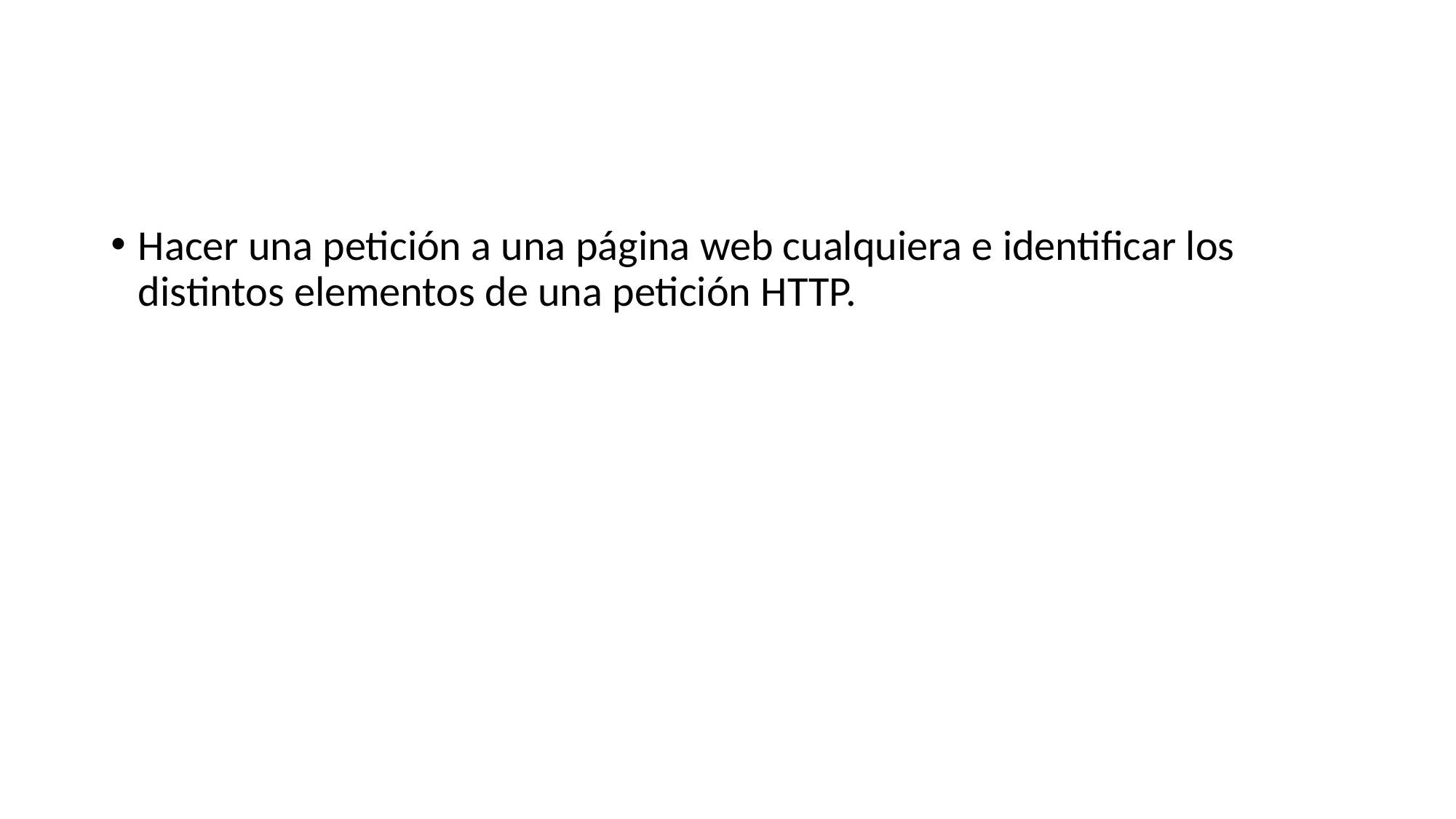

#
Hacer una petición a una página web cualquiera e identificar los distintos elementos de una petición HTTP.